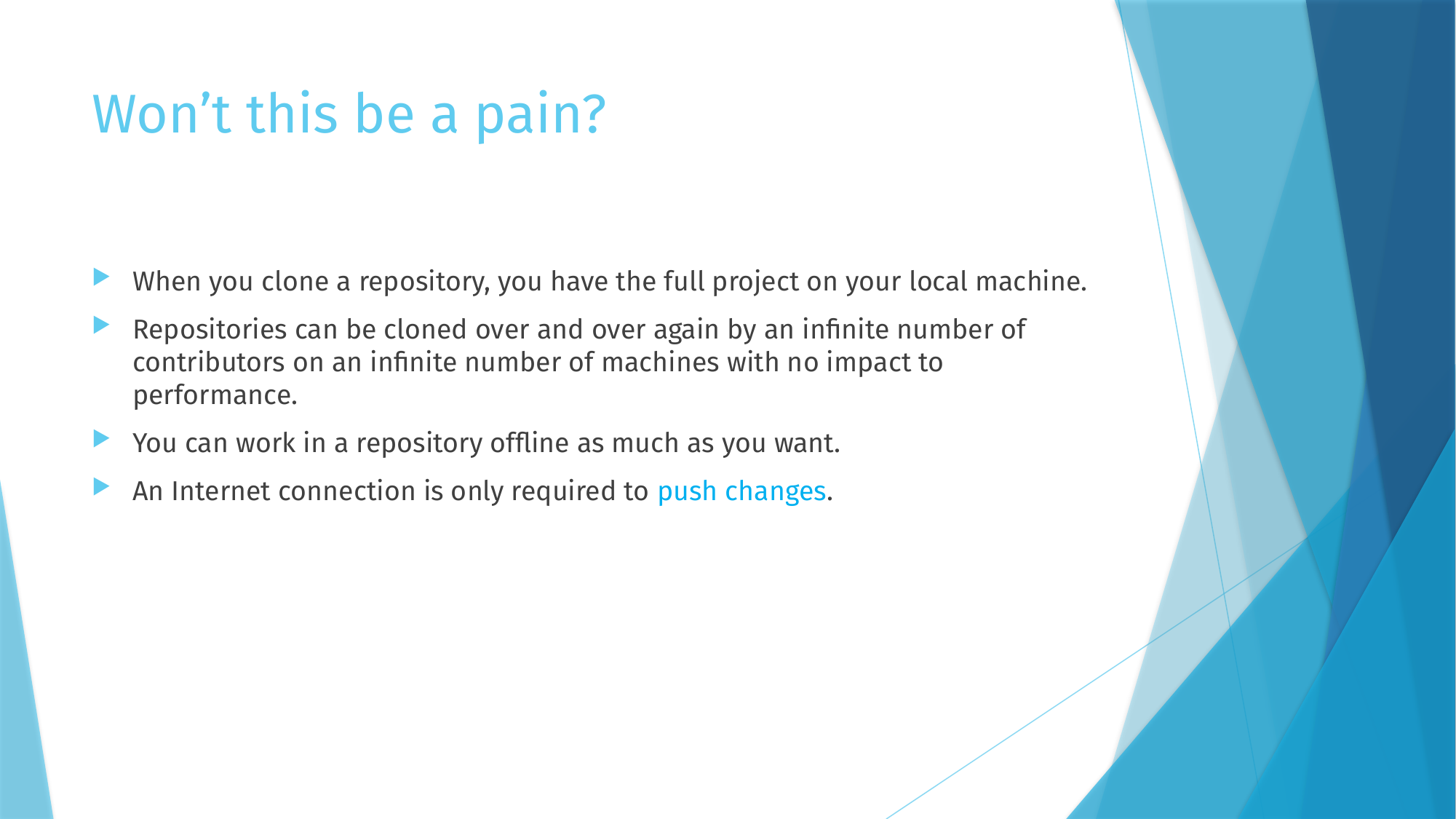

# Won’t this be a pain?
When you clone a repository, you have the full project on your local machine.
Repositories can be cloned over and over again by an infinite number of contributors on an infinite number of machines with no impact to performance.
You can work in a repository offline as much as you want.
An Internet connection is only required to push changes.